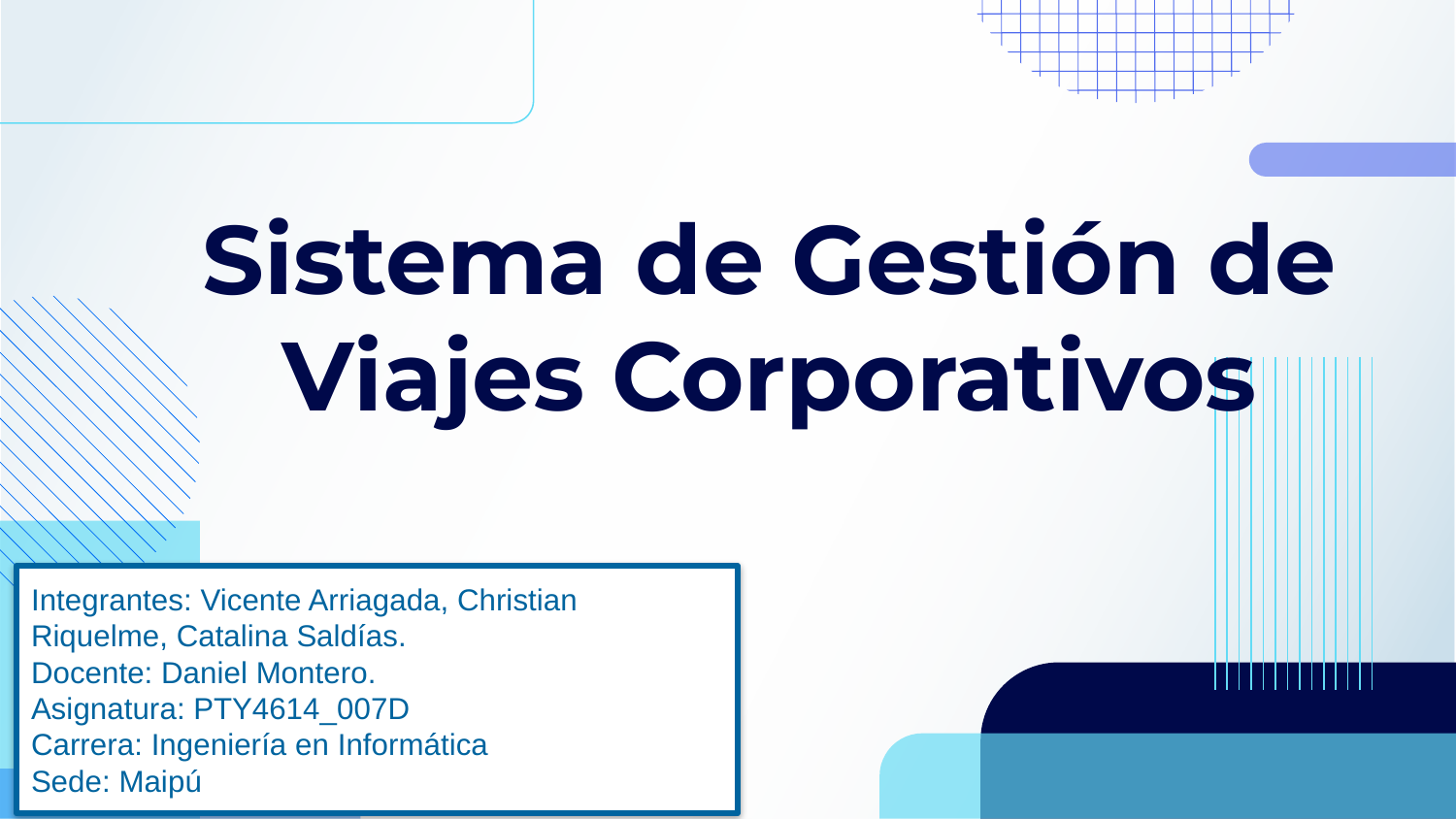

# Sistema de Gestión de Viajes Corporativos

Integrantes: Vicente Arriagada, Christian Riquelme, Catalina Saldías.
Docente: Daniel Montero.
Asignatura: PTY4614_007D
Carrera: Ingeniería en Informática
Sede: Maipú